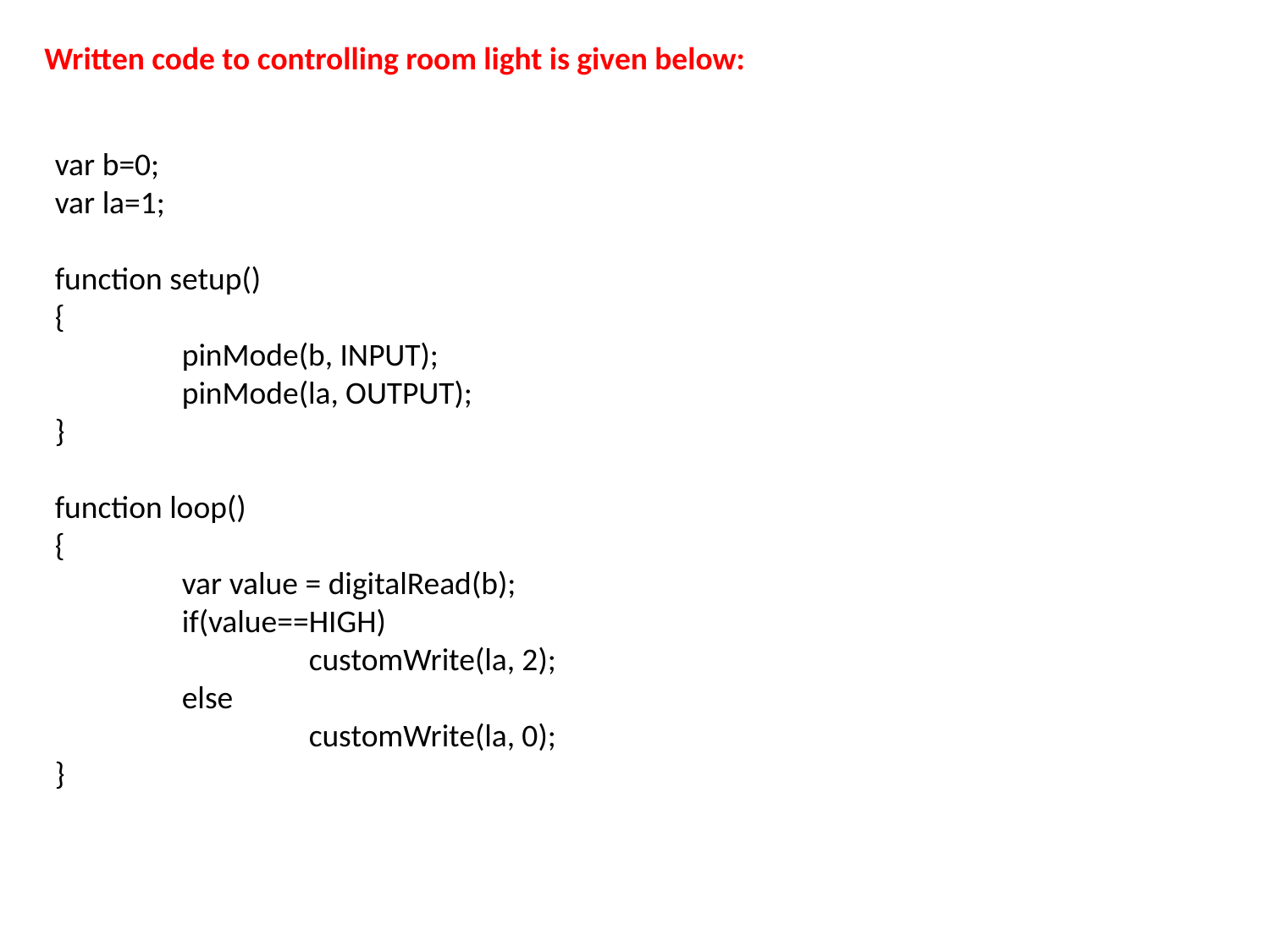

Written code to controlling room light is given below:
var b=0;
var la=1;

function setup()
{
	pinMode(b, INPUT);
	pinMode(la, OUTPUT);
}

function loop()
{
	var value = digitalRead(b);
	if(value==HIGH)
		customWrite(la, 2);
	else
		customWrite(la, 0);
}